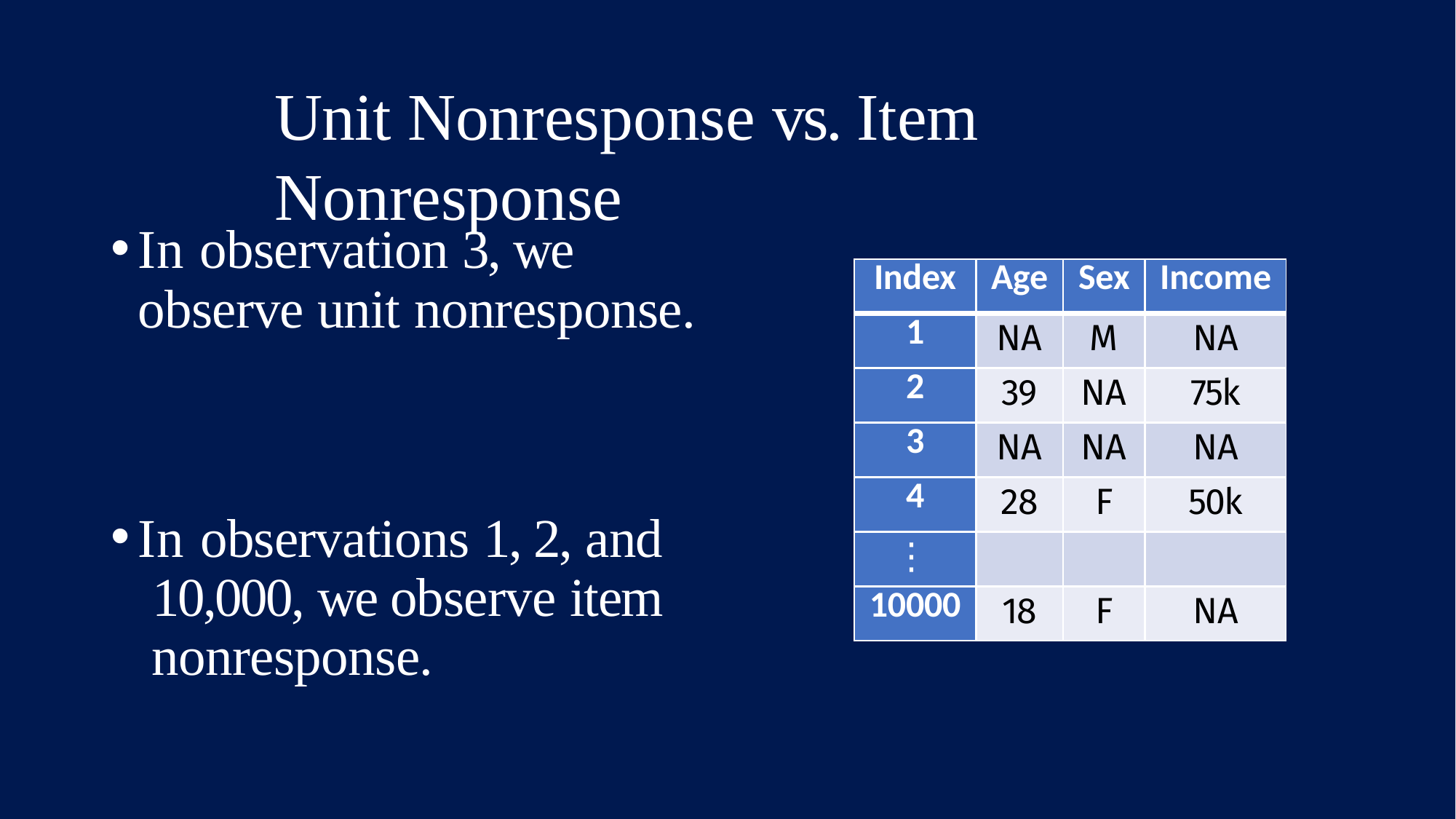

# Unit Nonresponse vs. Item Nonresponse
In observation 3, we  observe unit nonresponse.

In observations 1, 2, and  10,000, we observe item  nonresponse.
| Index | Age | Sex | Income |
| --- | --- | --- | --- |
| 1 | NA | M | NA |
| 2 | 39 | NA | 75k |
| 3 | NA | NA | NA |
| 4 | 28 | F | 50k |
| ⋮ |  |  |  |
| 10000 | 18 | F | NA |